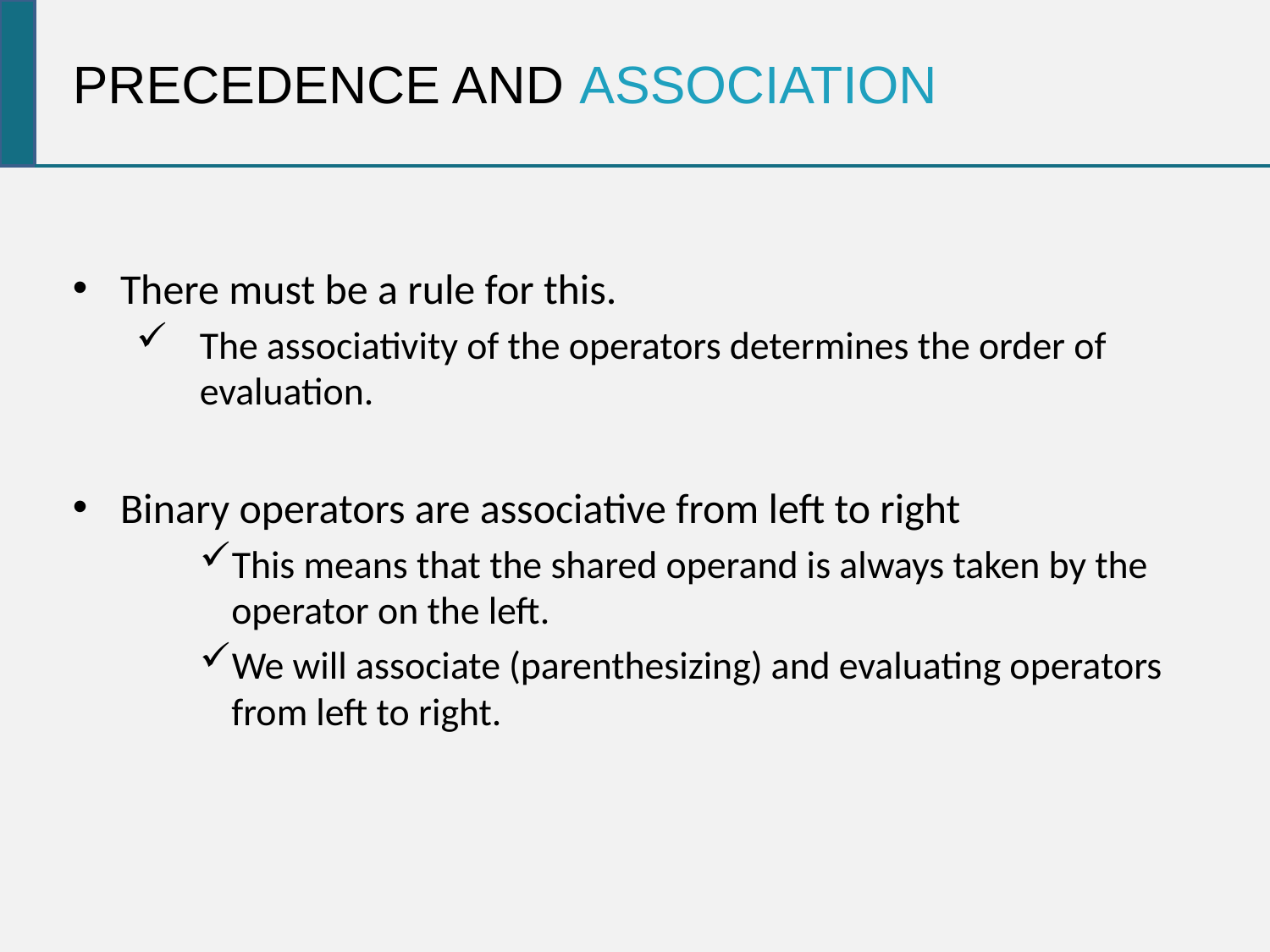

Precedence and association

There must be a rule for this.
The associativity of the operators determines the order of evaluation.

Binary operators are associative from left to right
This means that the shared operand is always taken by the operator on the left.
We will associate (parenthesizing) and evaluating operators from left to right.